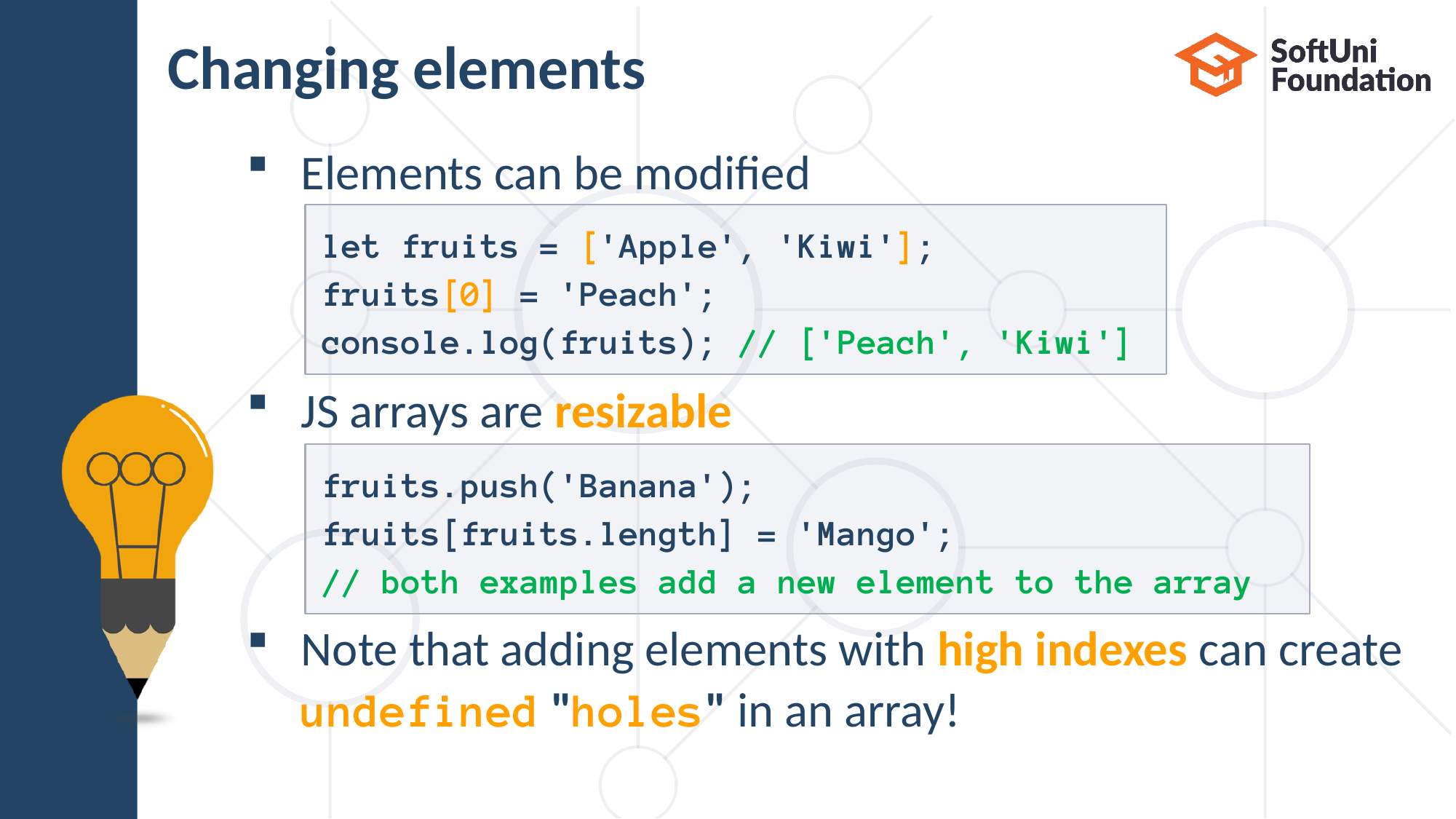

# Changing elements
Elements can be modified

JS arrays are resizable

Note that adding elements with high indexes can create undefined "holes" in an array!

let fruits = ['Apple', 'Kiwi'];
fruits[0] = 'Peach';
console.log(fruits); // ['Peach', 'Kiwi']
fruits.push('Banana');
fruits[fruits.length] = 'Mango';
// both examples add a new element to the array